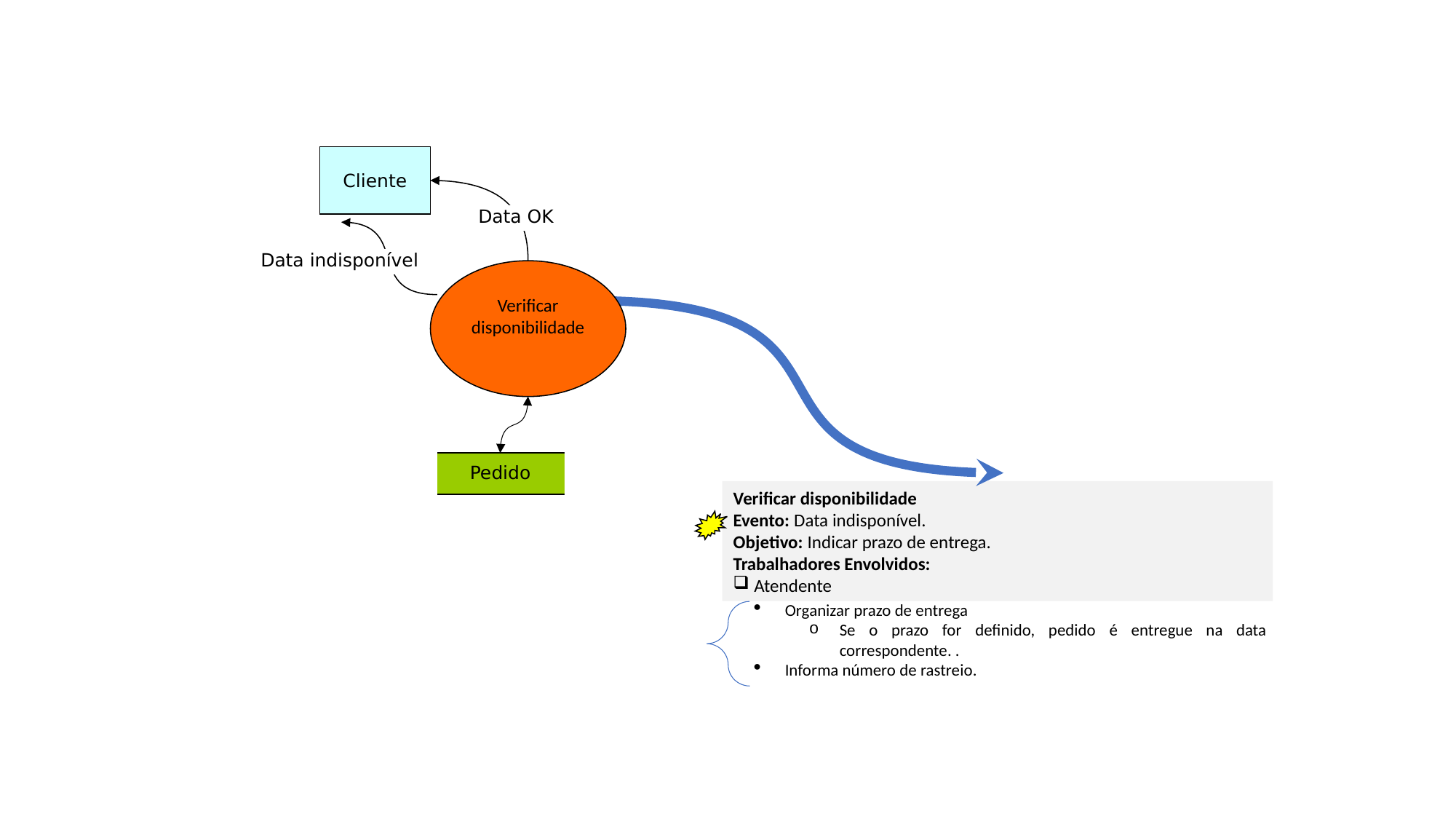

Cliente
Data OK
Data indisponível
Verificar disponibilidade

Pedido
Verificar disponibilidade
Evento: Data indisponível.
Objetivo: Indicar prazo de entrega.
Trabalhadores Envolvidos:
Atendente

Organizar prazo de entrega
Se o prazo for definido, pedido é entregue na data correspondente. .
Informa número de rastreio.